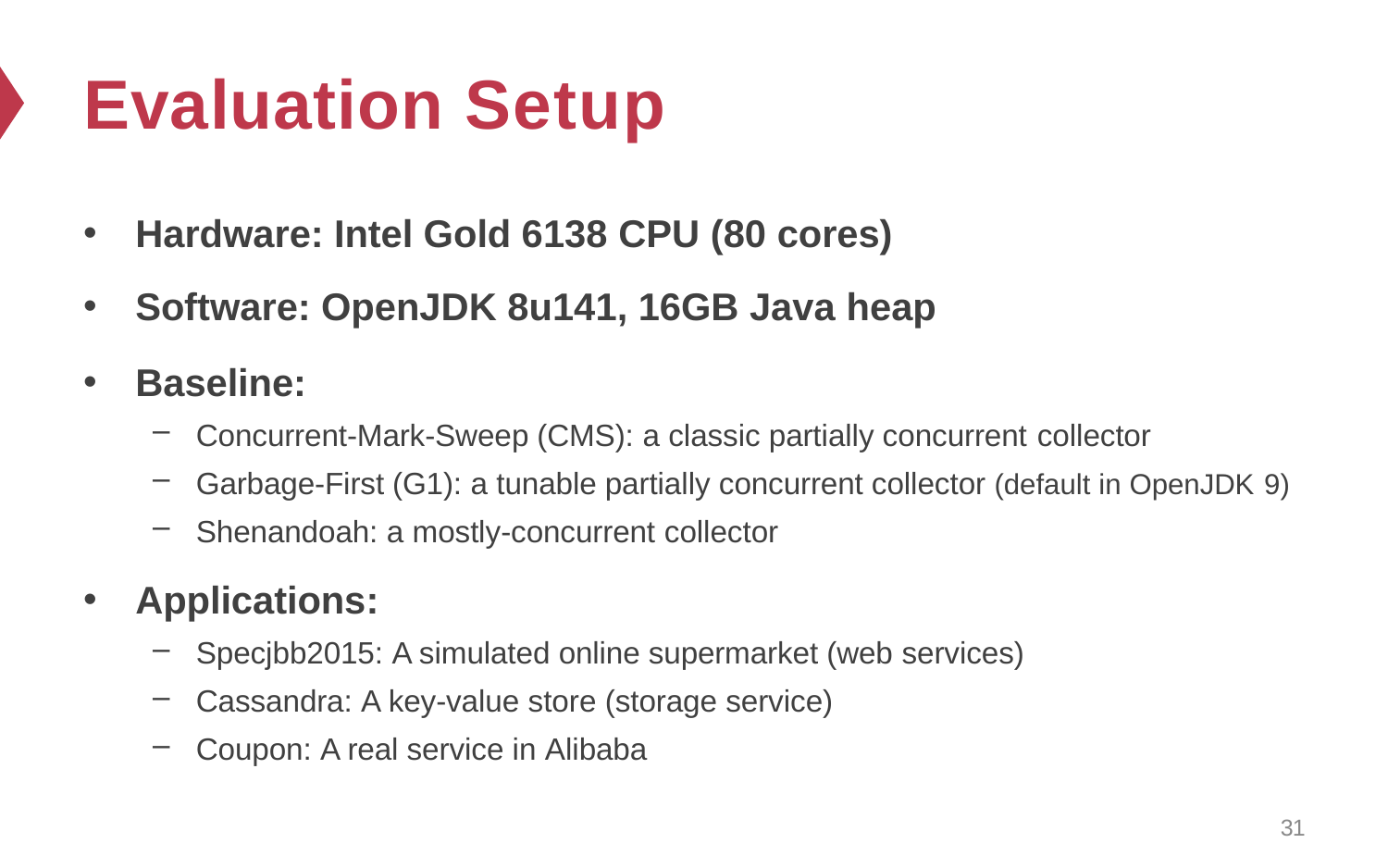

# Evaluation Setup
Hardware: Intel Gold 6138 CPU (80 cores)
Software: OpenJDK 8u141, 16GB Java heap
Baseline:
Concurrent-Mark-Sweep (CMS): a classic partially concurrent collector
Garbage-First (G1): a tunable partially concurrent collector (default in OpenJDK 9)
Shenandoah: a mostly-concurrent collector
Applications:
Specjbb2015: A simulated online supermarket (web services)
Cassandra: A key-value store (storage service)
Coupon: A real service in Alibaba

31